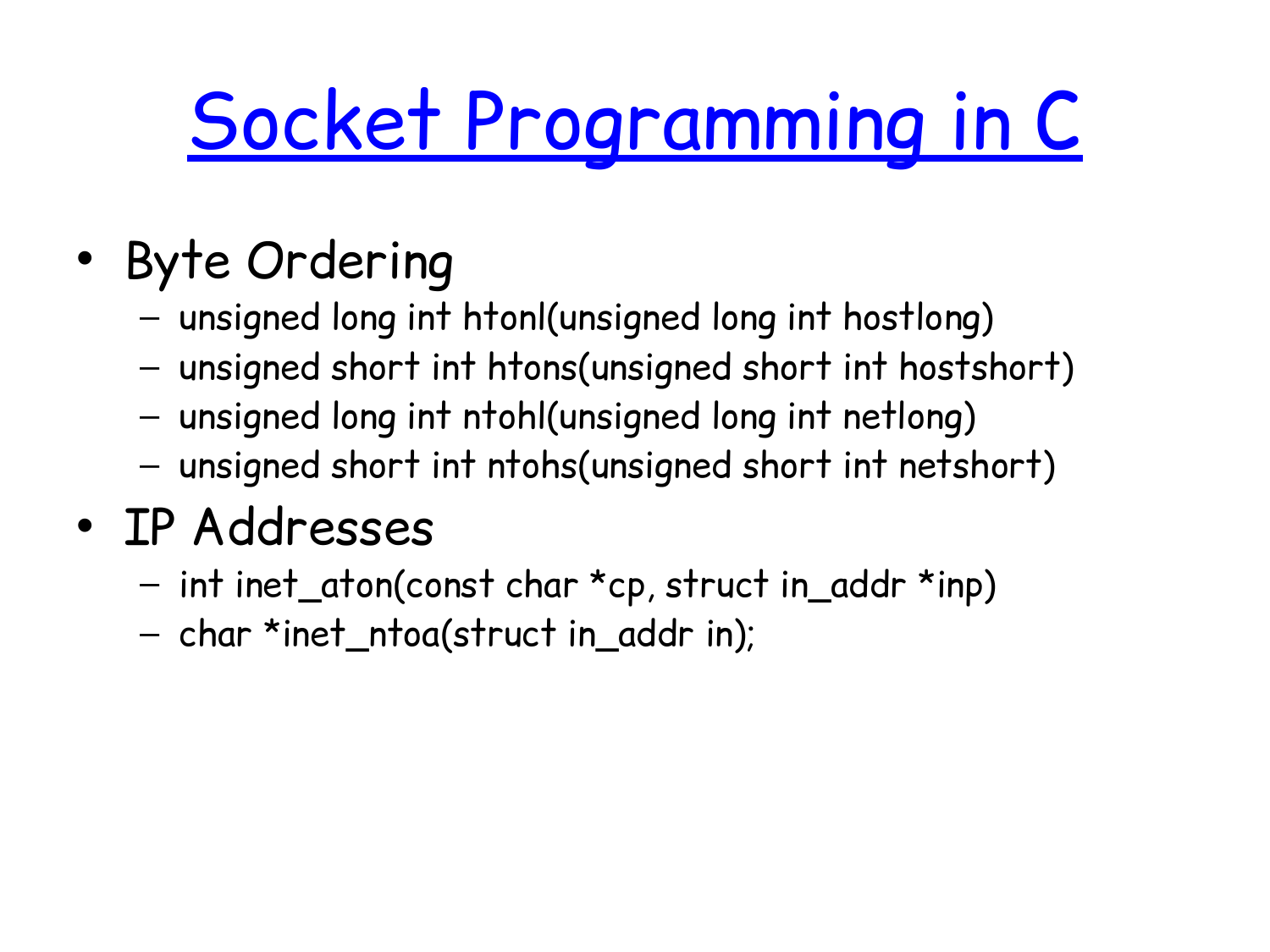

# Socket Programming in C
Byte Ordering
unsigned long int htonl(unsigned long int hostlong)
unsigned short int htons(unsigned short int hostshort)
unsigned long int ntohl(unsigned long int netlong)
unsigned short int ntohs(unsigned short int netshort)
IP Addresses
int inet_aton(const char *cp, struct in_addr *inp)
char *inet_ntoa(struct in_addr in);